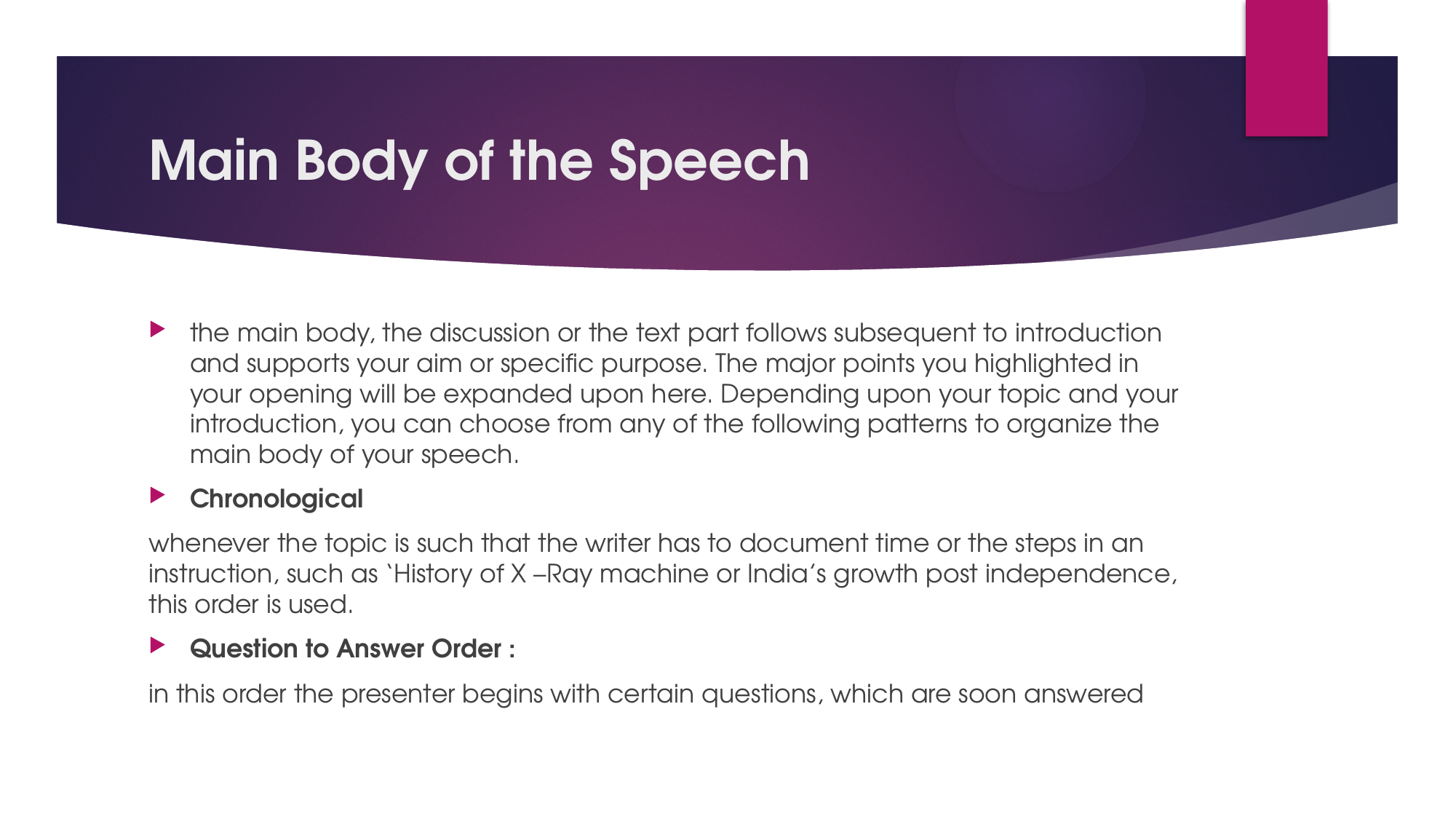

# Main Body of the Speech
the main body, the discussion or the text part follows subsequent to introduction and supports your aim or specific purpose. The major points you highlighted in your opening will be expanded upon here. Depending upon your topic and your introduction, you can choose from any of the following patterns to organize the main body of your speech.
Chronological
whenever the topic is such that the writer has to document time or the steps in an instruction, such as ‘History of X –Ray machine or India’s growth post independence, this order is used.
Question to Answer Order :
in this order the presenter begins with certain questions, which are soon answered